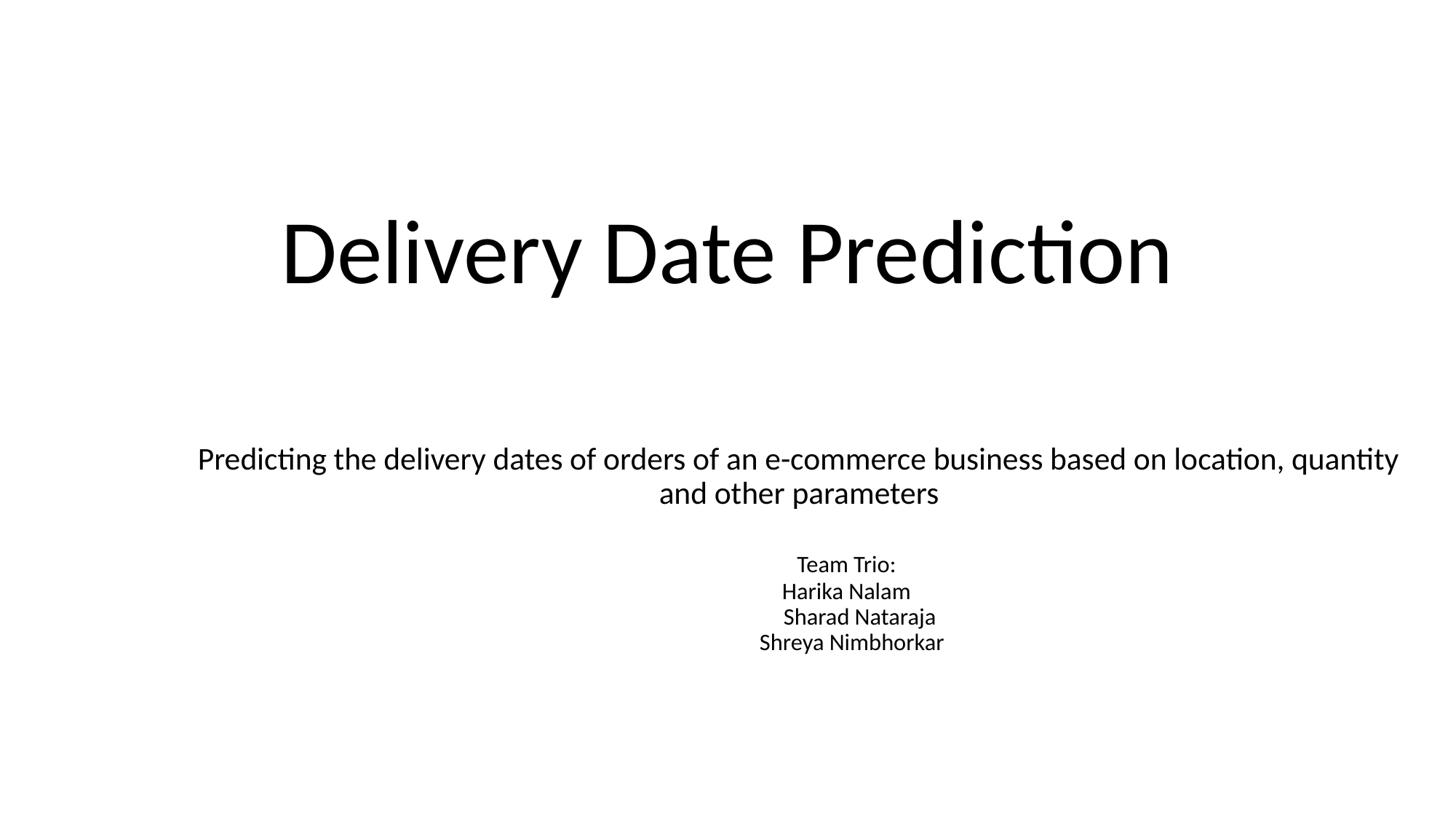

# Delivery Date Prediction
Predicting the delivery dates of orders of an e-commerce business based on location, quantity and other parameters

												Team Trio:
															Harika Nalam
															     Sharad Nataraja
																  Shreya Nimbhorkar